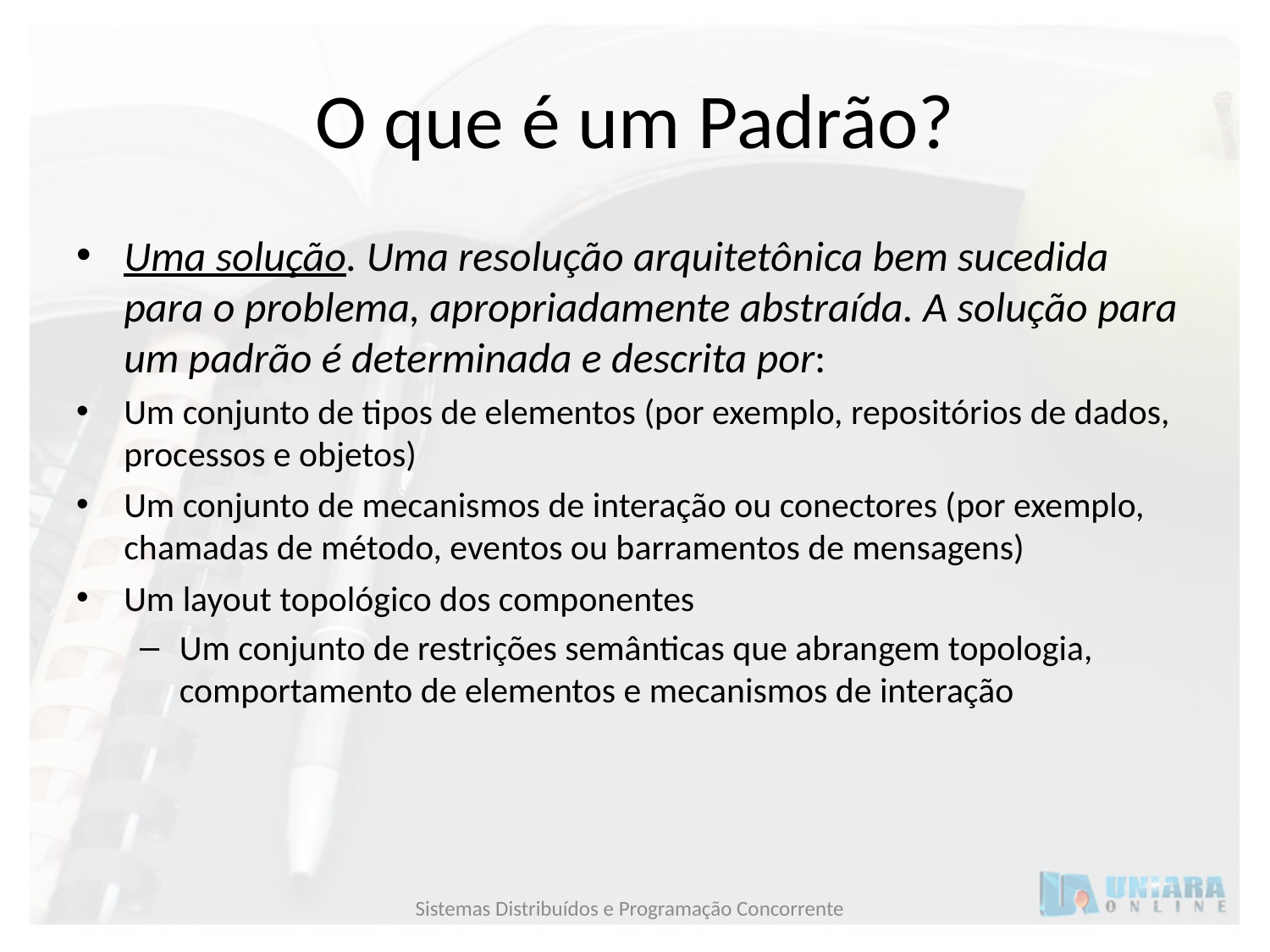

# O que é um Padrão?
Uma solução. Uma resolução arquitetônica bem sucedida para o problema, apropriadamente abstraída. A solução para um padrão é determinada e descrita por:
Um conjunto de tipos de elementos (por exemplo, repositórios de dados, processos e objetos)
Um conjunto de mecanismos de interação ou conectores (por exemplo, chamadas de método, eventos ou barramentos de mensagens)
Um layout topológico dos componentes
Um conjunto de restrições semânticas que abrangem topologia, comportamento de elementos e mecanismos de interação
Sistemas Distribuídos e Programação Concorrente